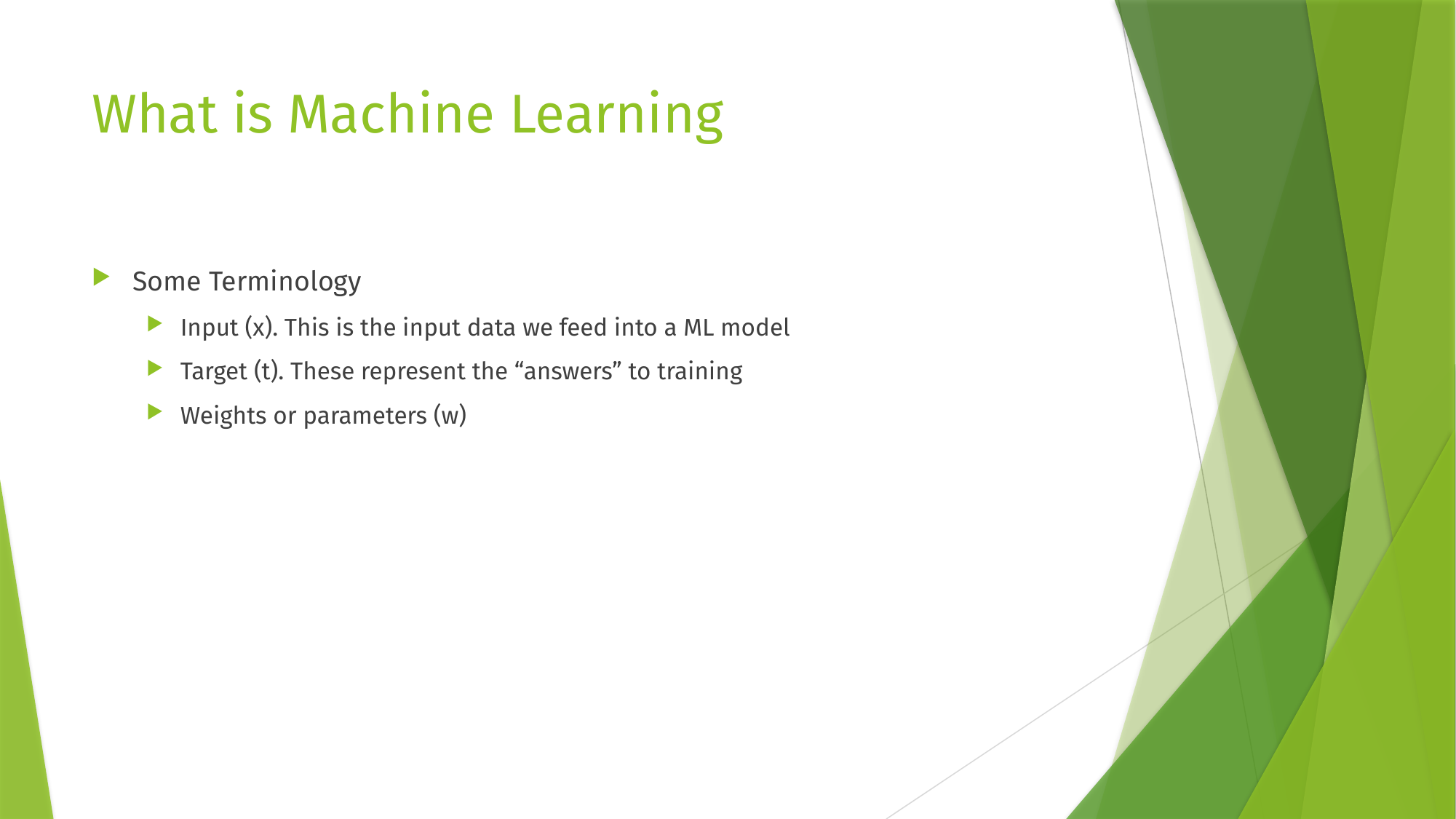

# What is Machine Learning
Some Terminology
Input (x). This is the input data we feed into a ML model
Target (t). These represent the “answers” to training
Weights or parameters (w)